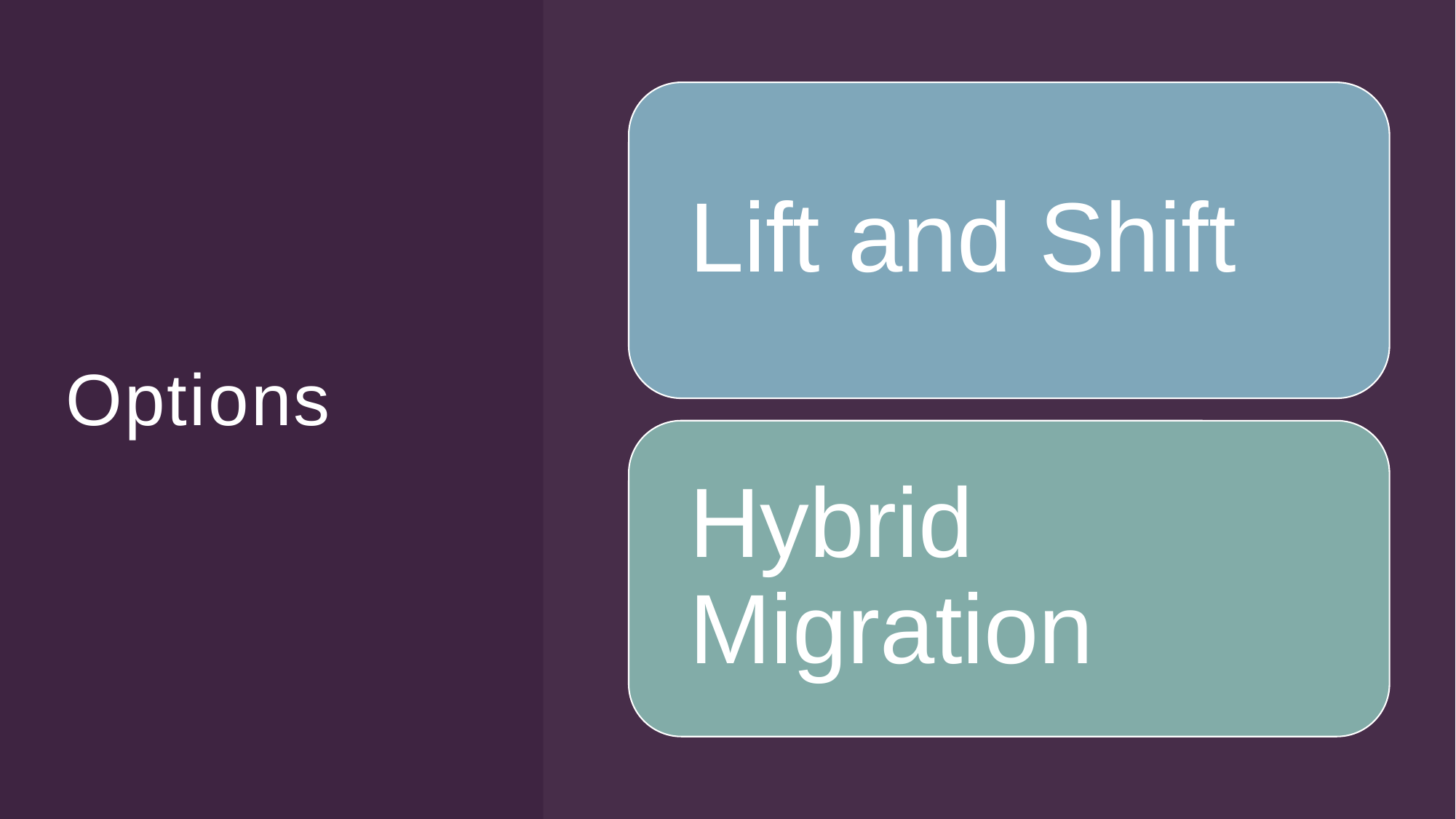

# Options
Lift and Shift
Hybrid Migration